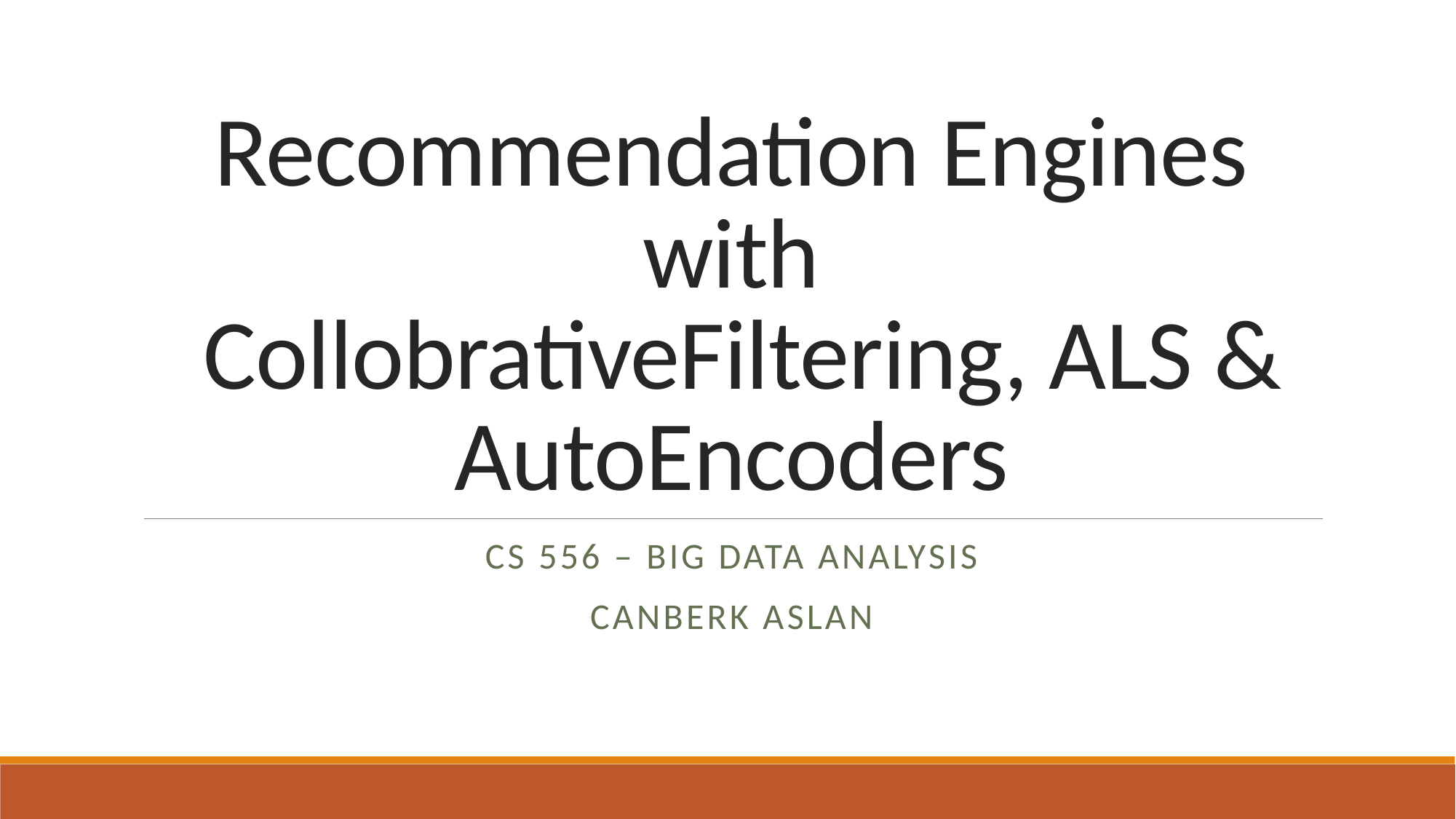

# Recommendation Engines with CollobrativeFiltering, ALS & AutoEncoders
CS 556 – BIg Data AnalysIs
Canberk ASLAN